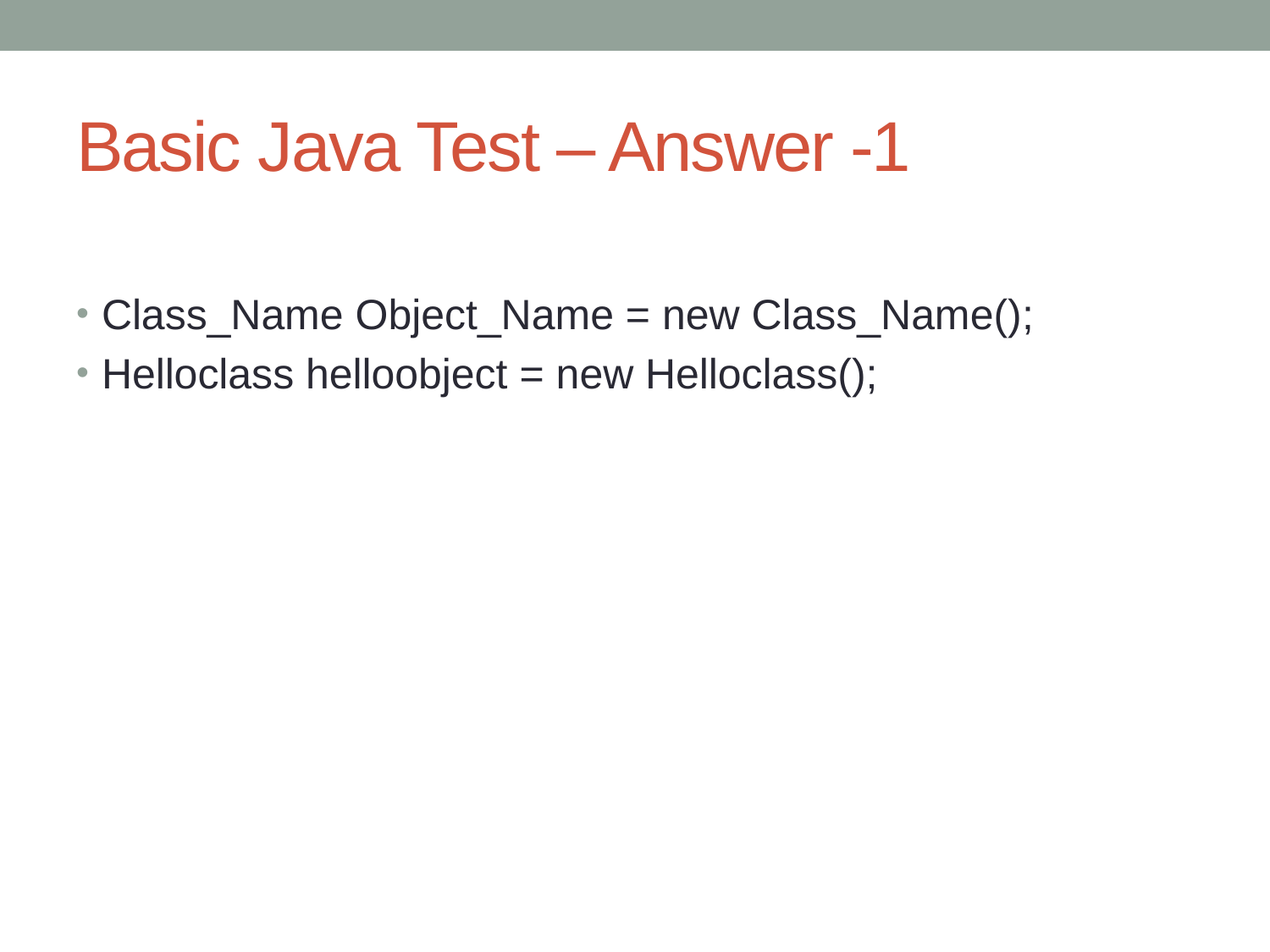

# Basic Java Test – Answer -1

Class_Name Object_Name = new Class_Name();
Helloclass helloobject = new Helloclass();